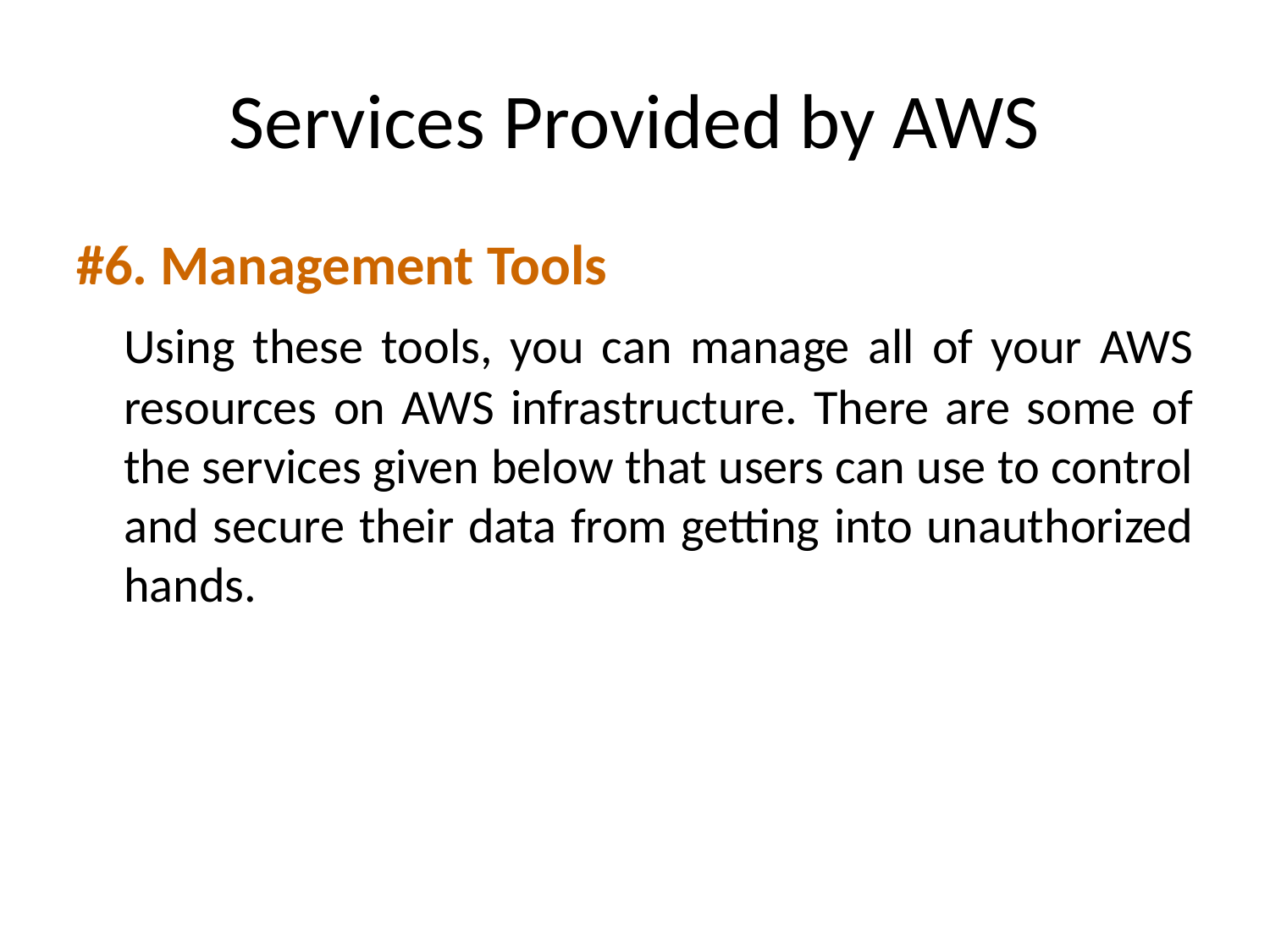

# Services Provided by AWS
#6. Management Tools
	Using these tools, you can manage all of your AWS resources on AWS infrastructure. There are some of the services given below that users can use to control and secure their data from getting into unauthorized hands.